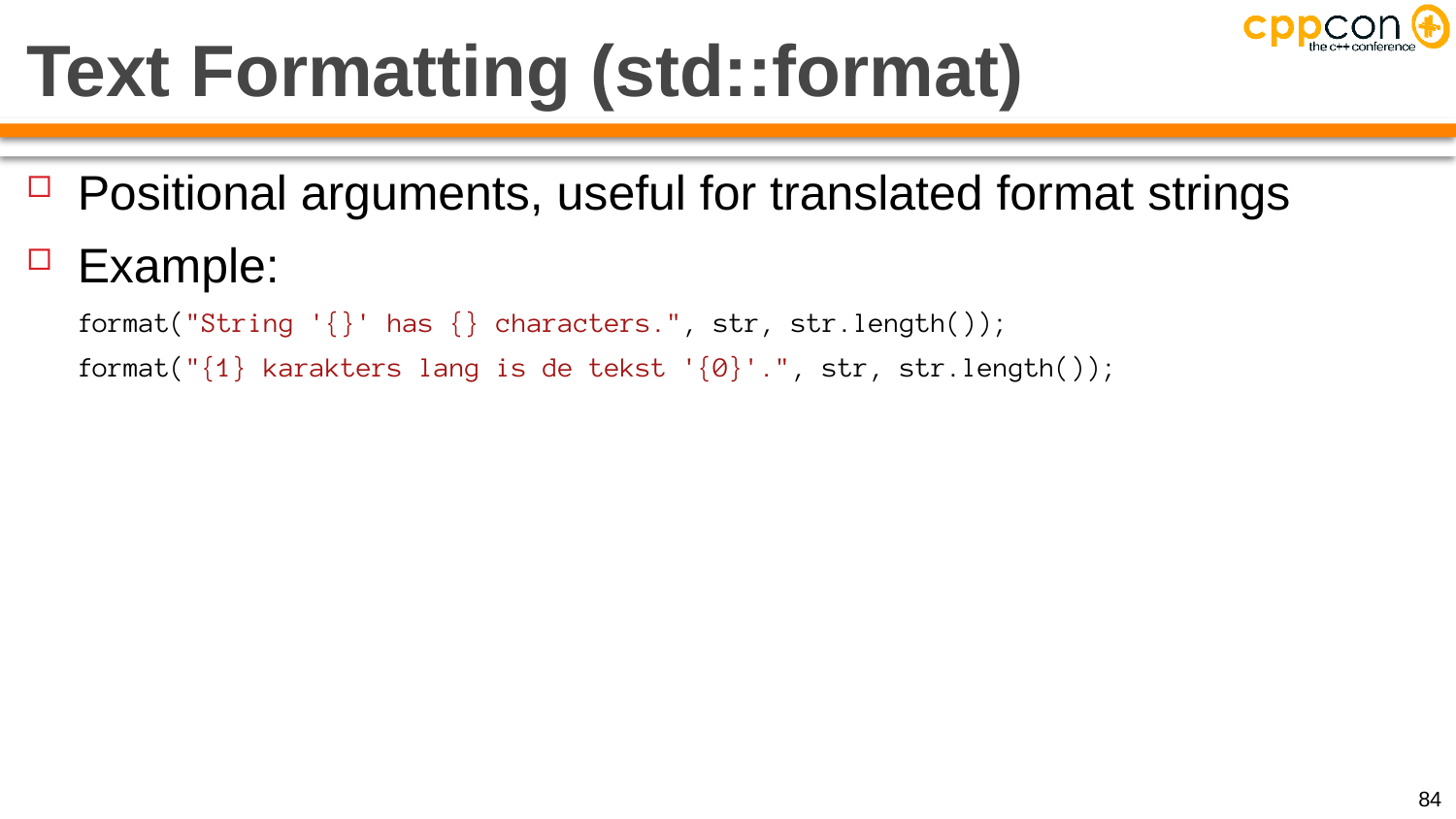

# Text Formatting (std::format)
Positional arguments, useful for translated format strings
Example:
format("String '{}' has {} characters.", str, str.length());
format("{1} karakters lang is de tekst '{0}'.", str, str.length());